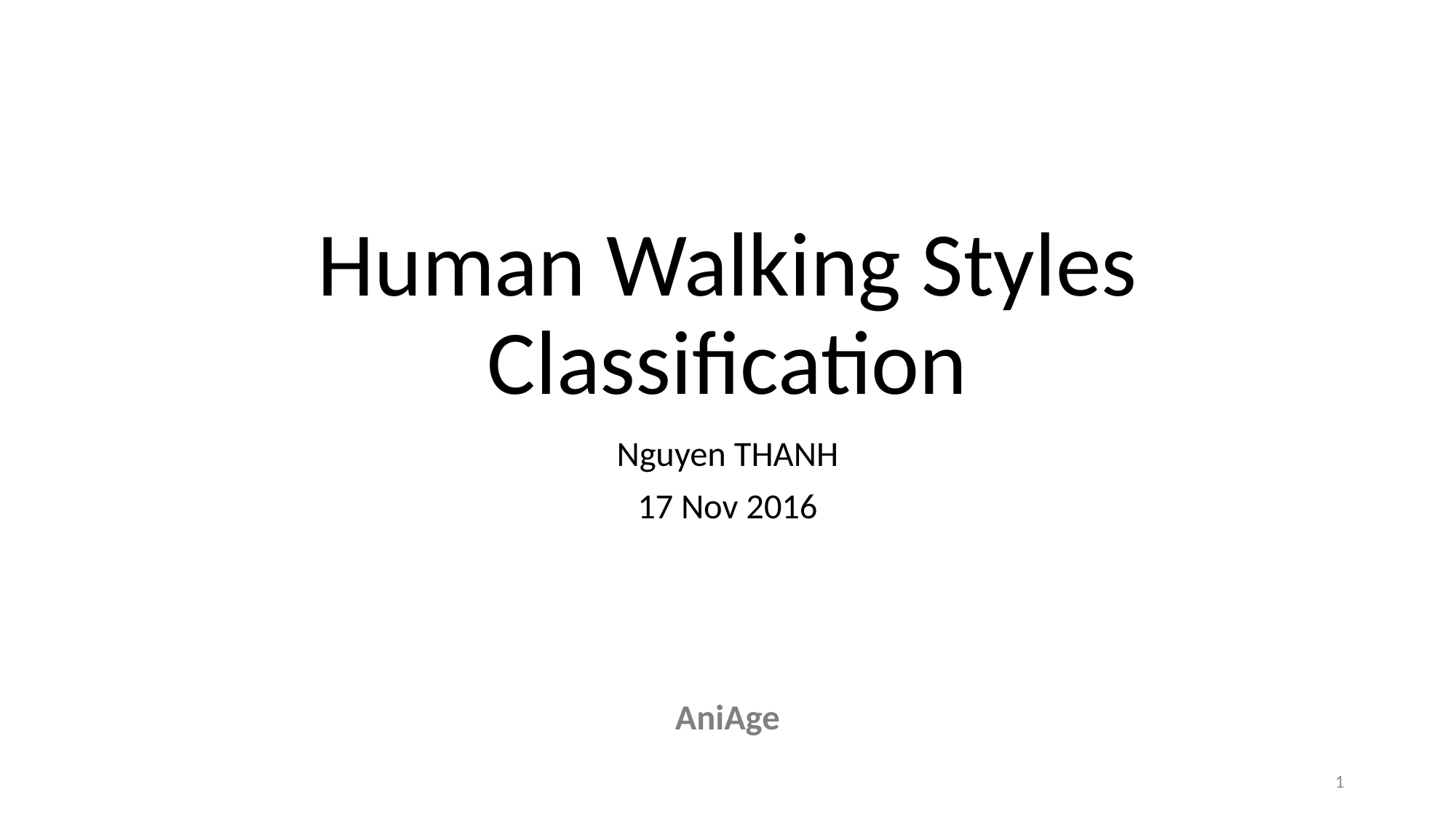

# Human Walking Styles Classification
Nguyen THANH
17 Nov 2016

AniAge
1